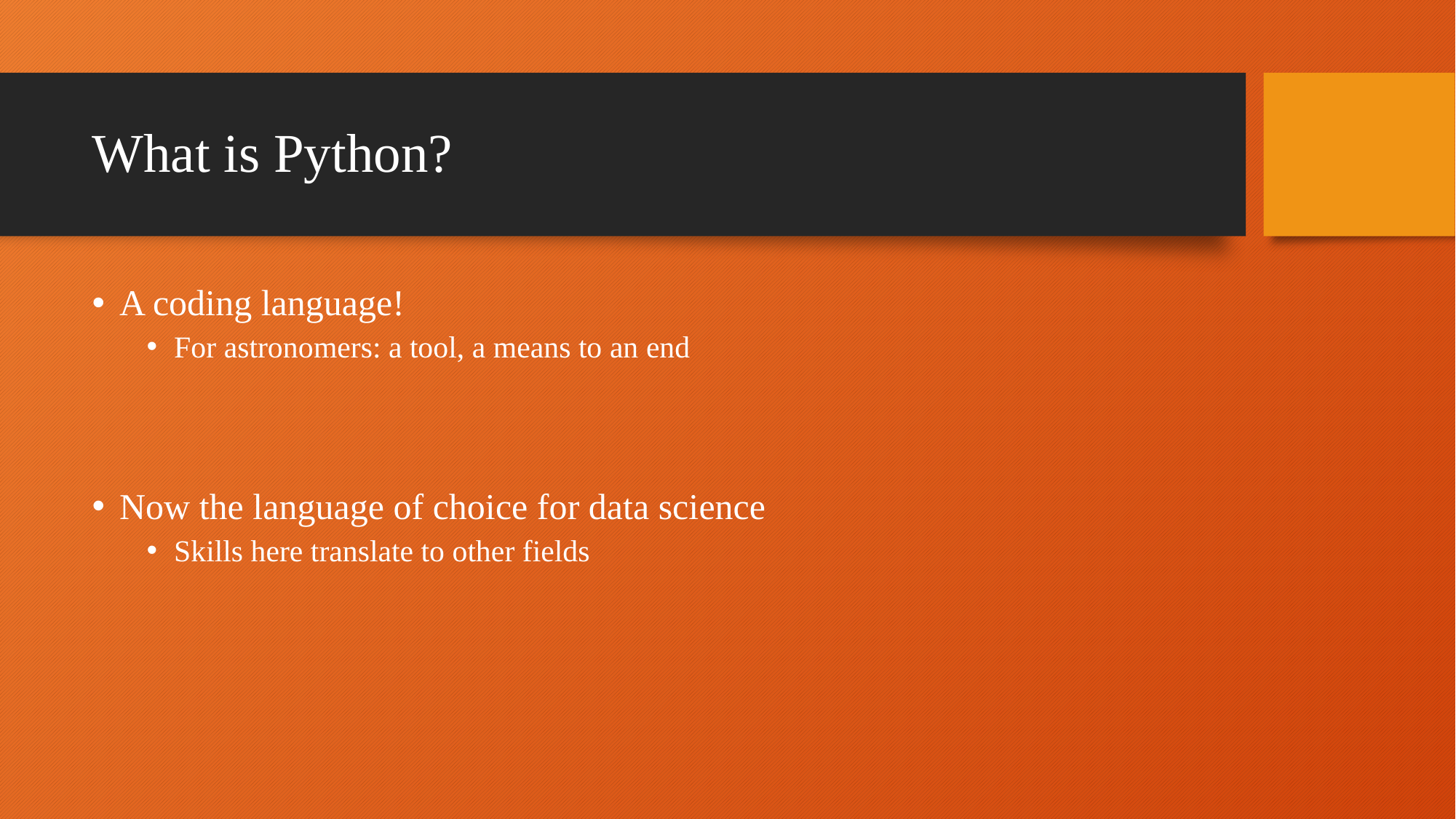

# What is Python?
A coding language!
For astronomers: a tool, a means to an end

Now the language of choice for data science
Skills here translate to other fields